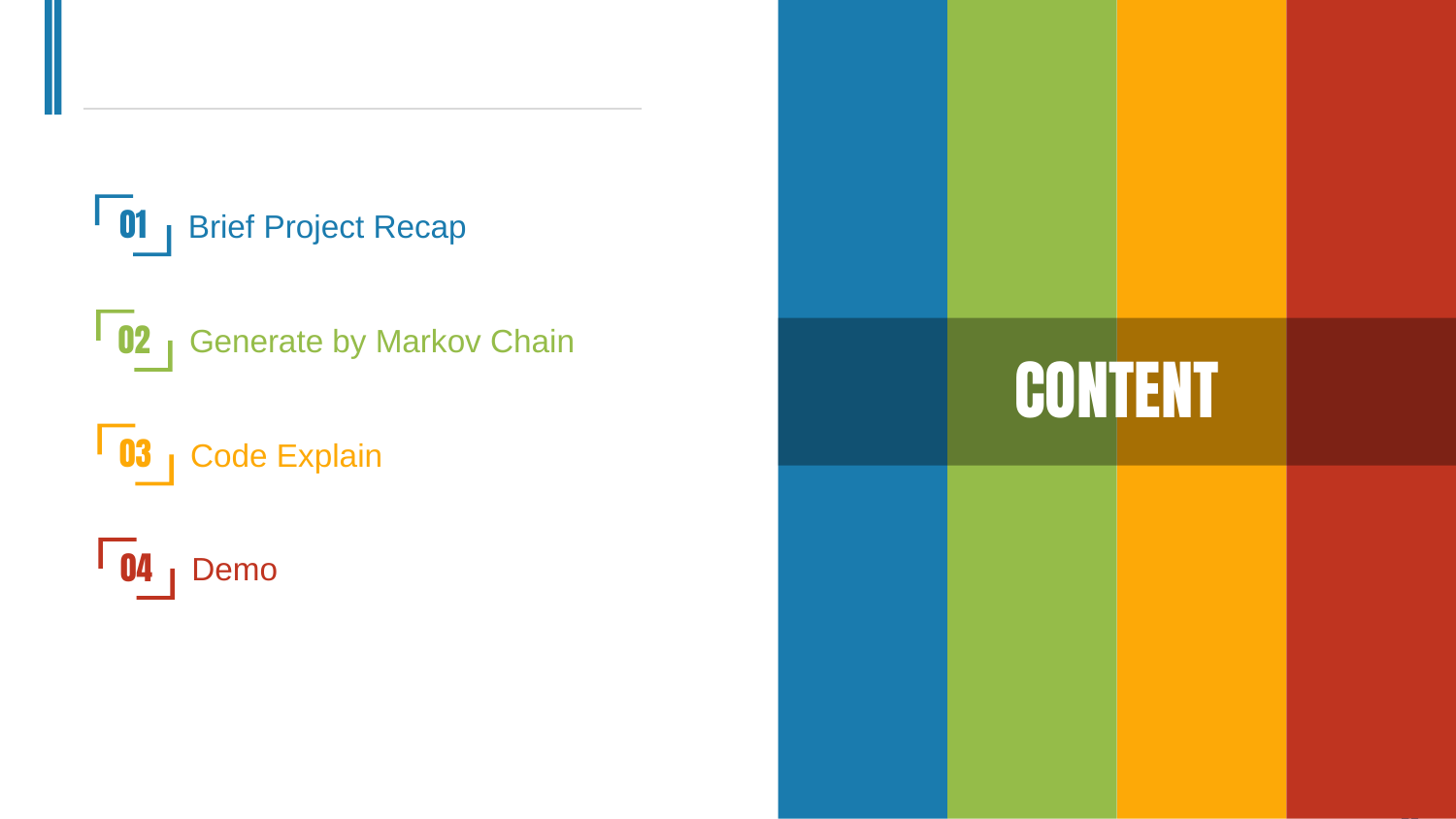

01
Brief Project Recap
02
Generate by Markov Chain
CONTENT
03
Code Explain
04
Demo